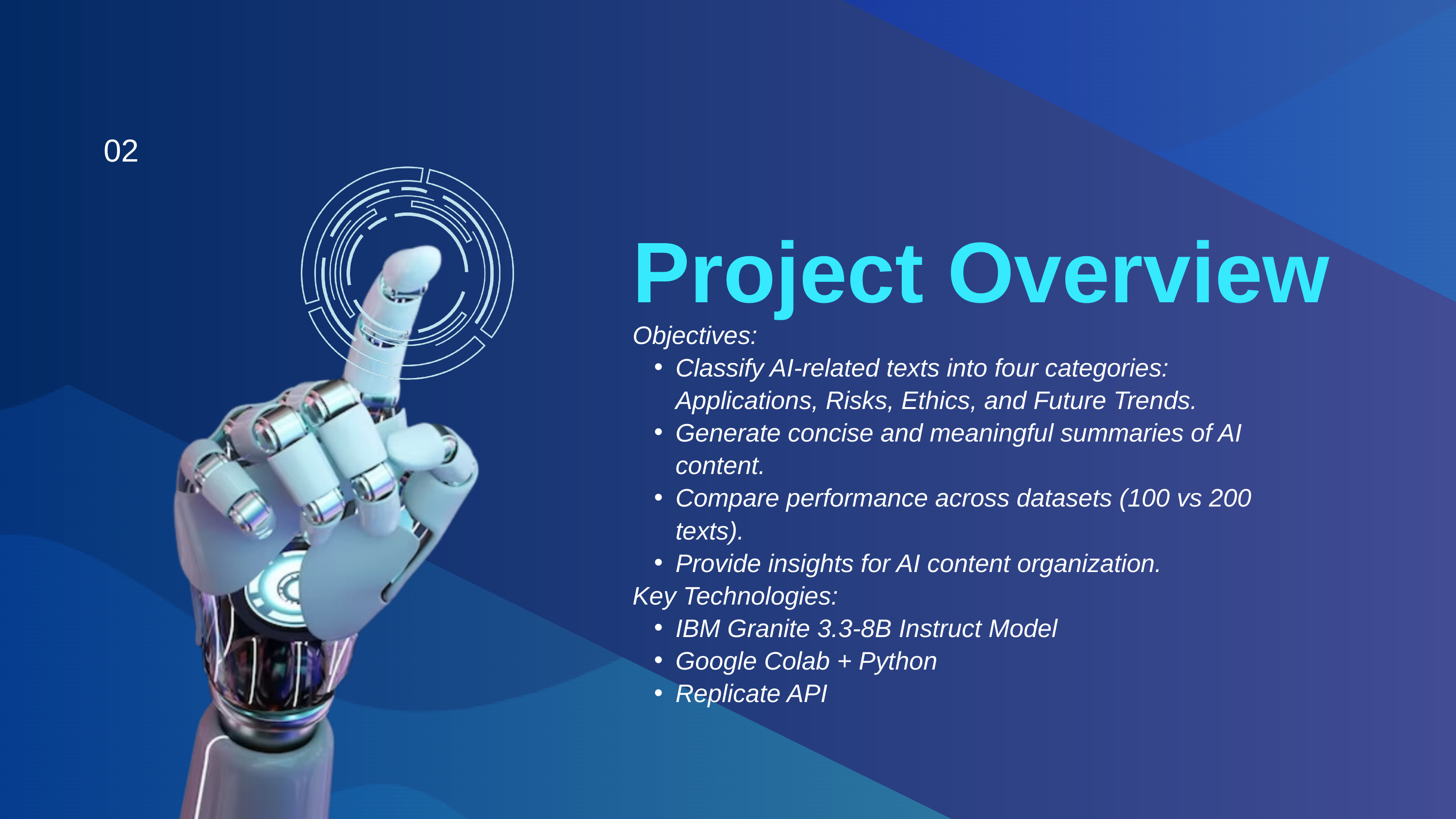

02

Project Overview

Objectives:
Classify AI-related texts into four categories: Applications, Risks, Ethics, and Future Trends.
Generate concise and meaningful summaries of AI content.
Compare performance across datasets (100 vs 200 texts).
Provide insights for AI content organization.
Key Technologies:
IBM Granite 3.3-8B Instruct Model
Google Colab + Python
Replicate API